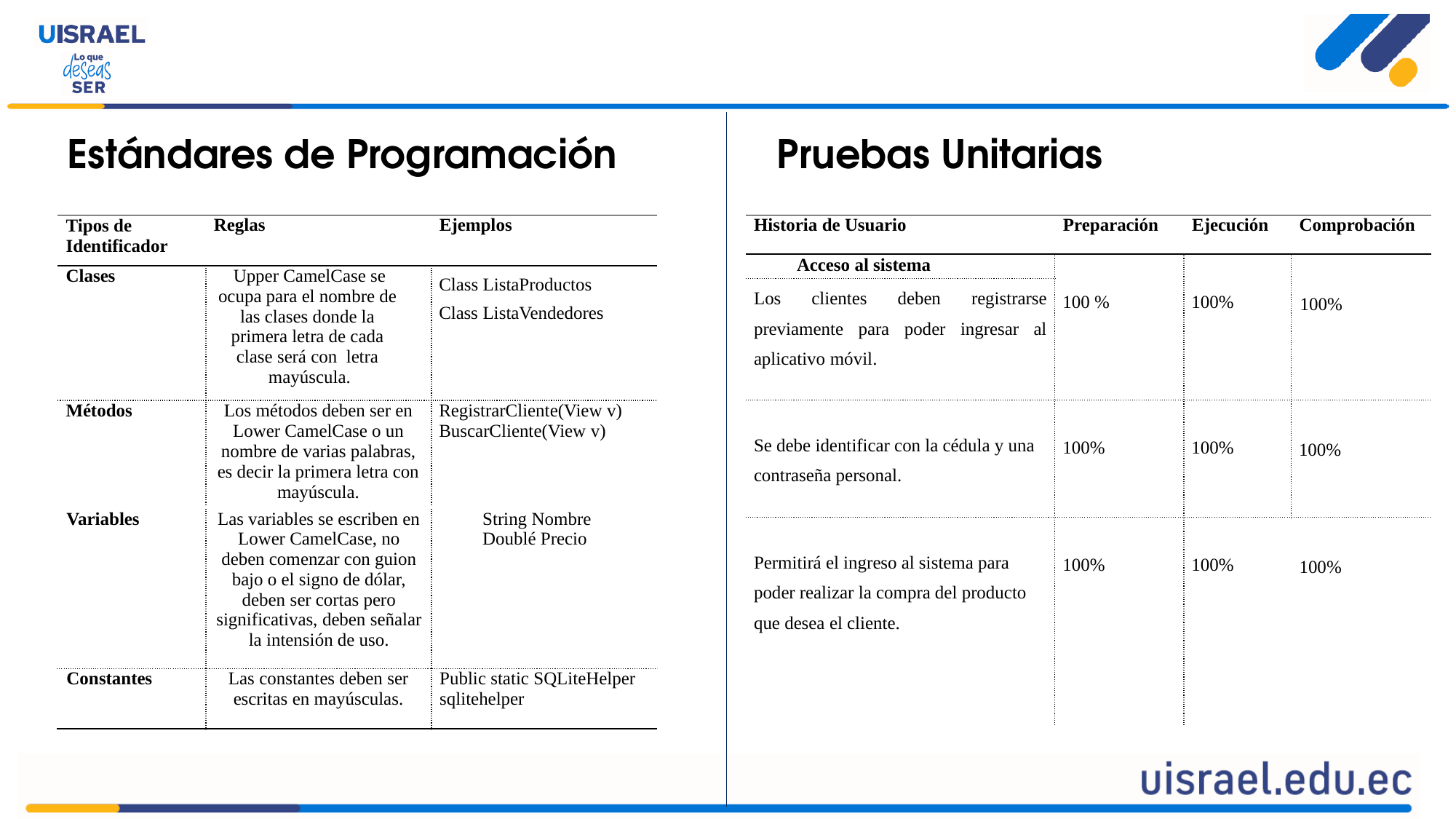

Estándares de Programación

Pruebas Unitarias

| Tipos de Identificador | Reglas | Ejemplos |
| --- | --- | --- |
| Clases | Upper CamelCase se ocupa para el nombre de las clases donde la primera letra de cada clase será con letra mayúscula. | Class ListaProductos Class ListaVendedores |
| Métodos | Los métodos deben ser en Lower CamelCase o un nombre de varias palabras, es decir la primera letra con mayúscula. | RegistrarCliente(View v) BuscarCliente(View v) |
| Historia de Usuario | Preparación | Ejecución | Comprobación |
| --- | --- | --- | --- |
| Acceso al sistema | 100 % | 100% | 100% |
| Los clientes deben registrarse previamente para poder ingresar al aplicativo móvil. |  |  |  |
| Se debe identificar con la cédula y una contraseña personal. | 100% | 100% | 100% |
| Permitirá el ingreso al sistema para poder realizar la compra del producto que desea el cliente. | 100% | 100% | 100% |
| Variables | Las variables se escriben en Lower CamelCase, no deben comenzar con guion bajo o el signo de dólar, deben ser cortas pero significativas, deben señalar la intensión de uso. | String Nombre Doublé Precio |
| --- | --- | --- |
| Constantes | Las constantes deben ser escritas en mayúsculas. | Public static SQLiteHelper sqlitehelper |